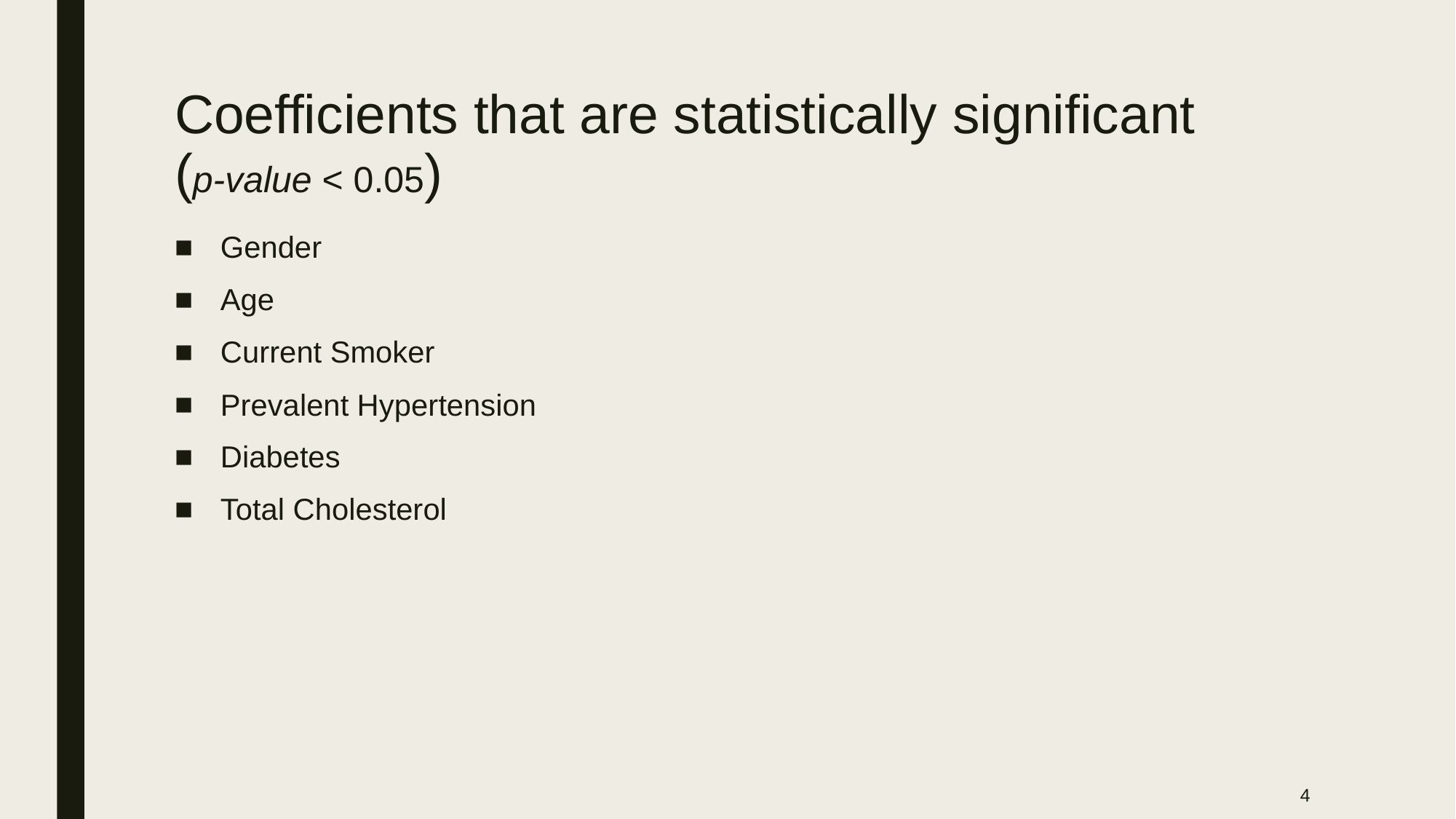

# Coefficients that are statistically significant (p-value < 0.05)
Gender
Age
Current Smoker
Prevalent Hypertension
Diabetes
Total Cholesterol
4